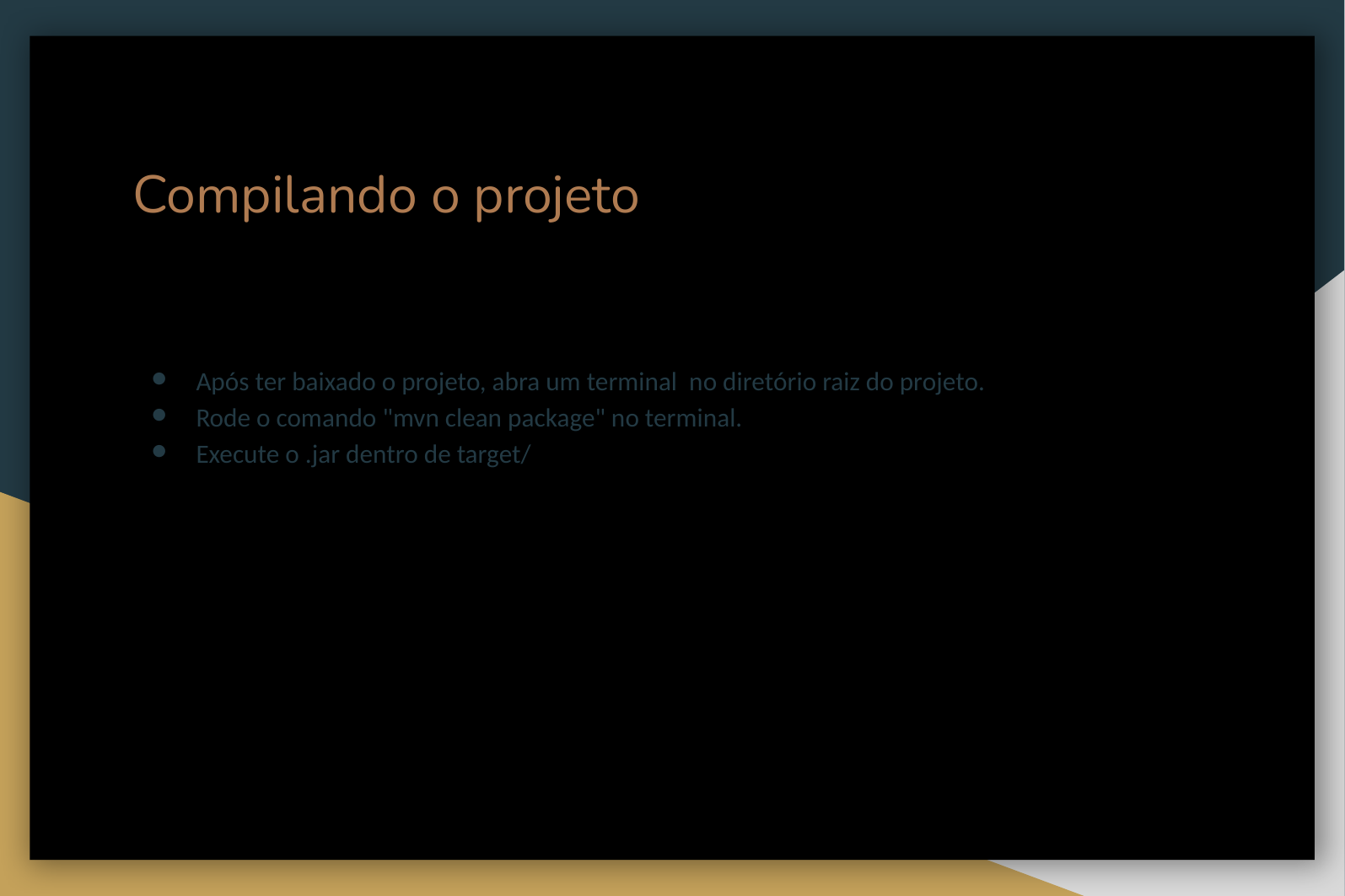

Compilando o projeto
Após ter baixado o projeto, abra um terminal  no diretório raiz do projeto.
Rode o comando "mvn clean package" no terminal.
Execute o .jar dentro de target/